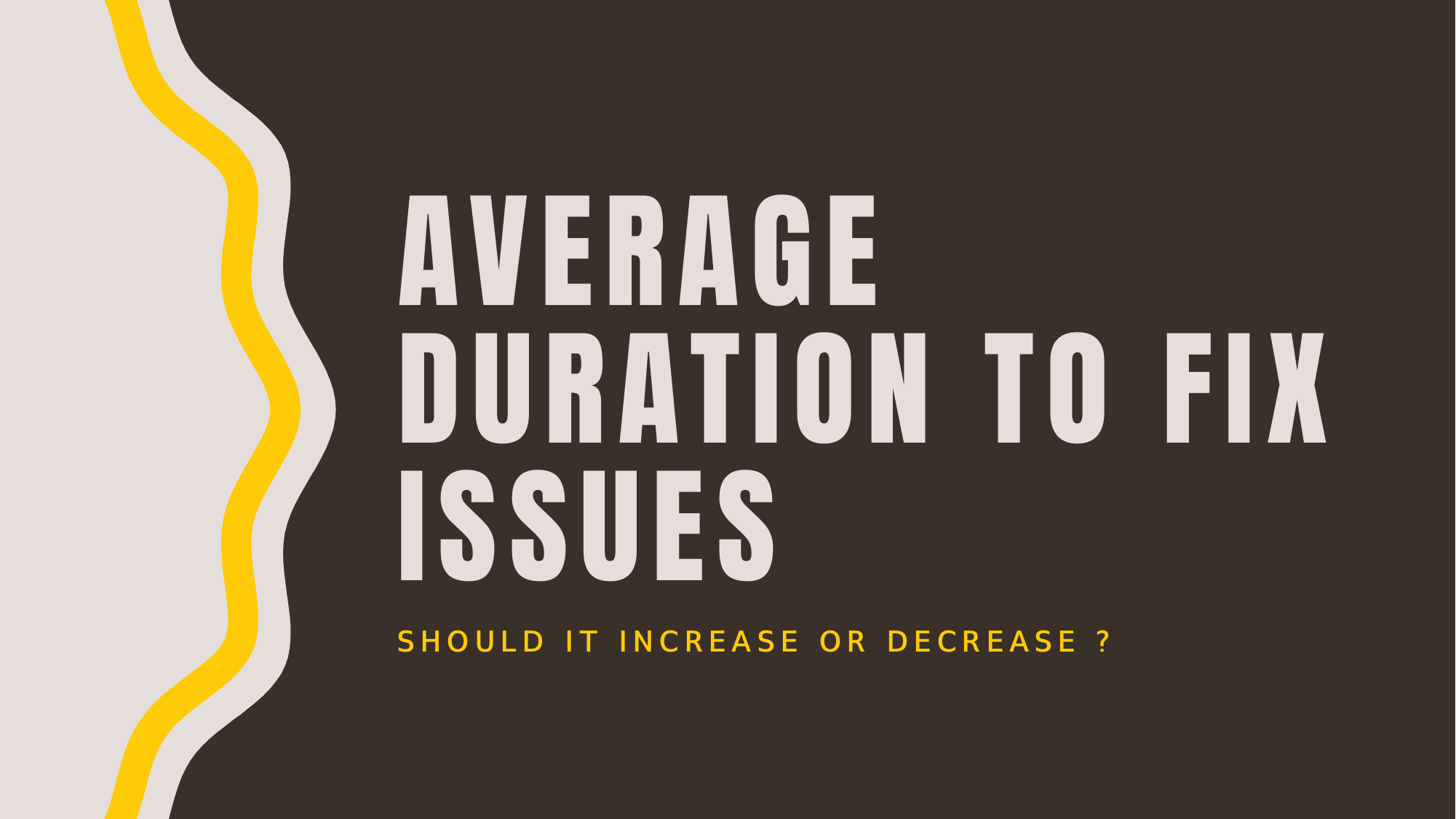

# Average duration to fix issues
Should it increase or decrease ?